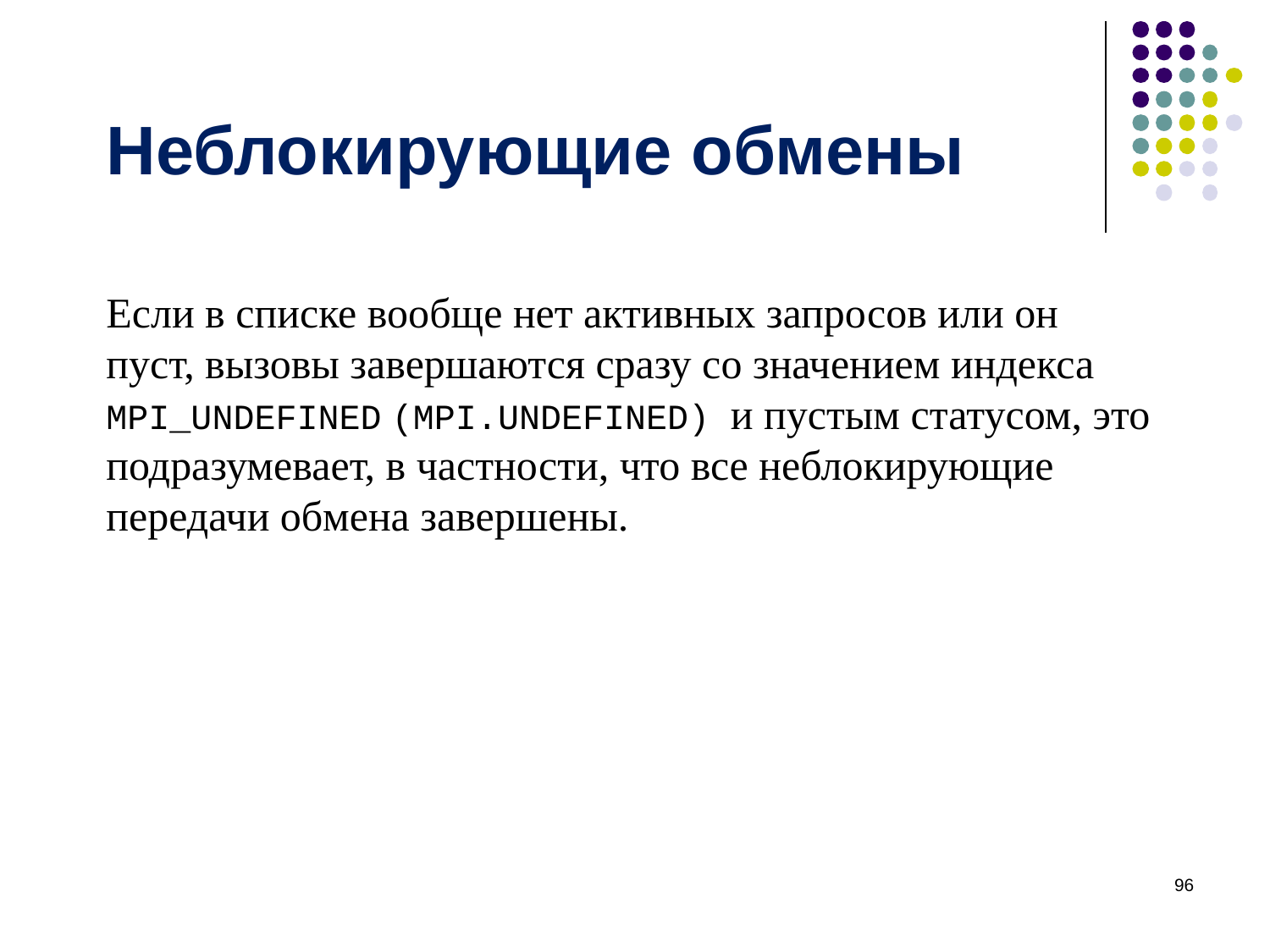

Неблокирующие обмены
Если в списке вообще нет активных запросов или он пуст, вызовы завершаются сразу со значением индекса MPI_UNDEFINED (MPI.UNDEFINED) и пустым статусом, это подразумевает, в частности, что все неблокирующие передачи обмена завершены.
96